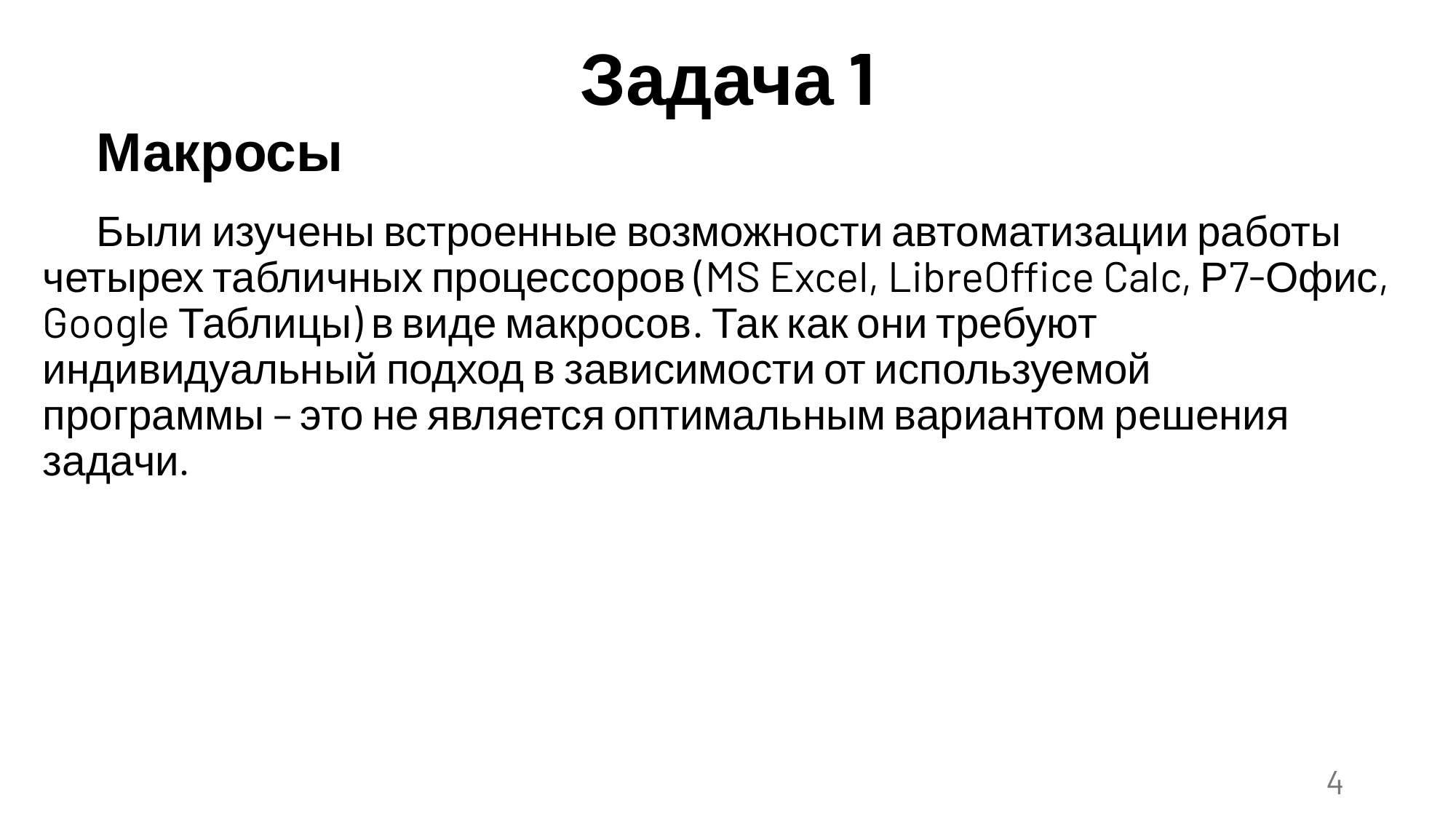

Задача 1
Макросы
Были изучены встроенные возможности автоматизации работы четырех табличных процессоров (MS Excel, LibreOffice Calc, Р7-Офис, Google Таблицы) в виде макросов. Так как они требуют индивидуальный подход в зависимости от используемой
программы – это не является оптимальным вариантом решения задачи.
4